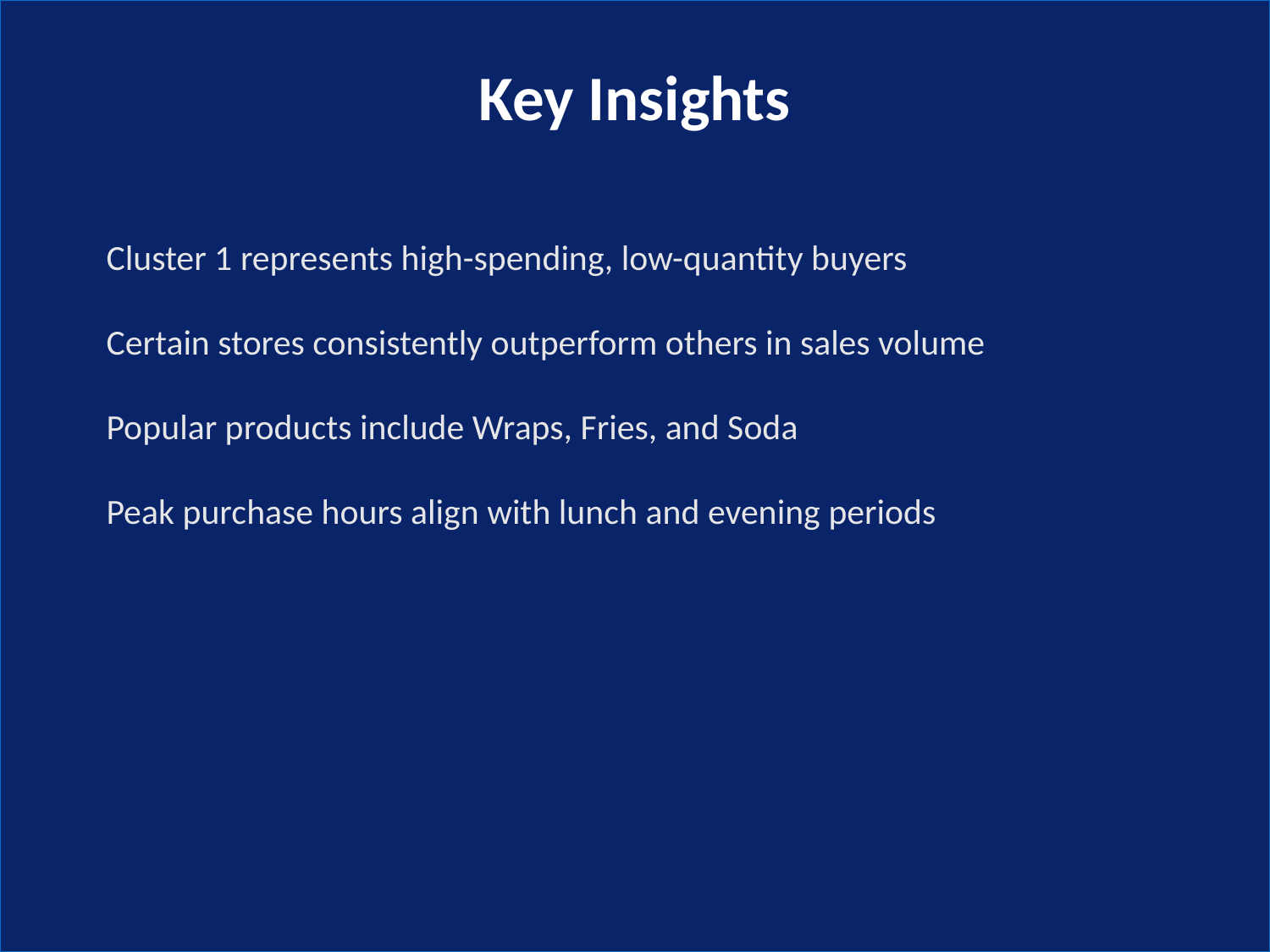

Key Insights

Cluster 1 represents high-spending, low-quantity buyers

Certain stores consistently outperform others in sales volume

Popular products include Wraps, Fries, and Soda

Peak purchase hours align with lunch and evening periods